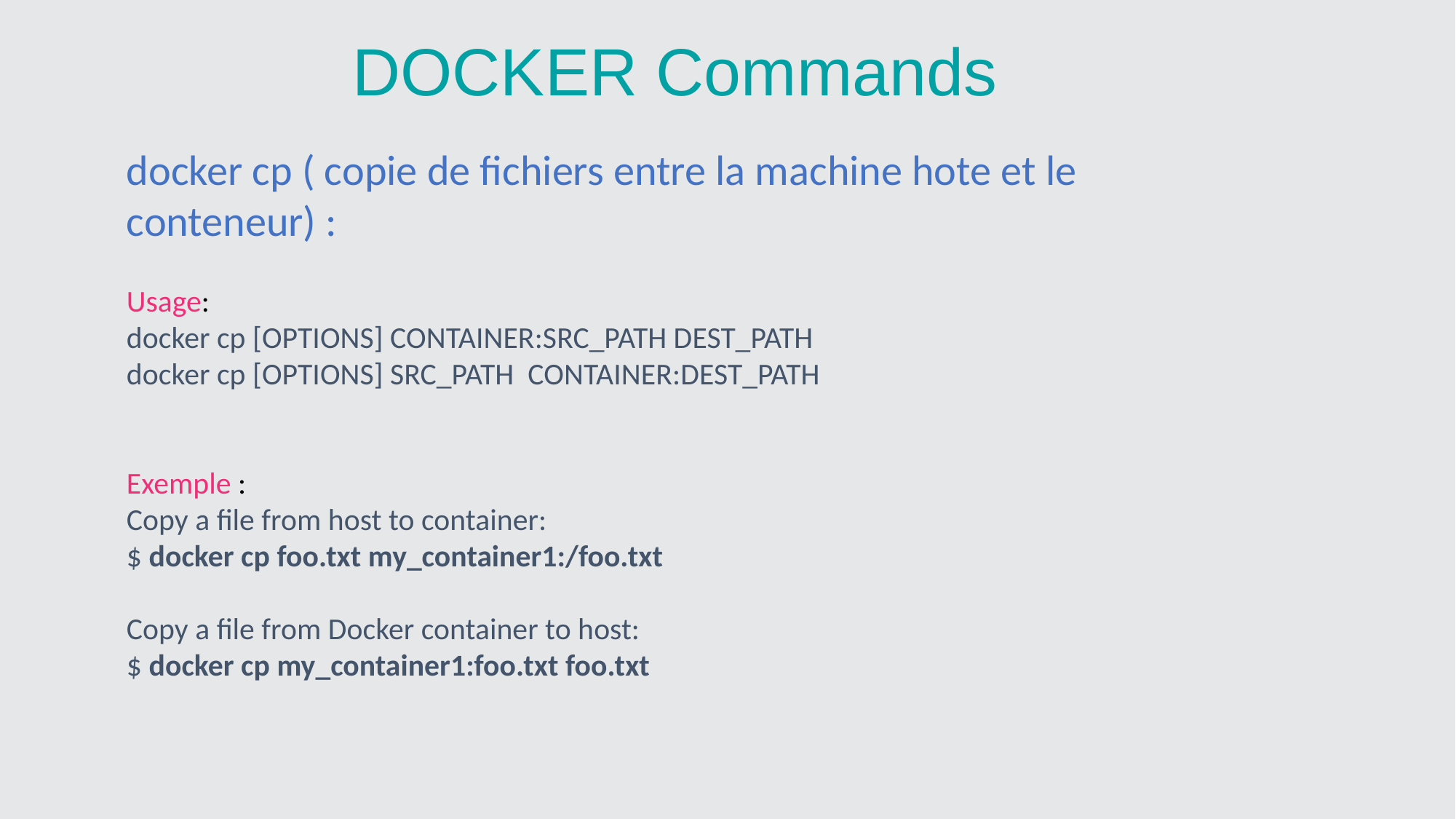

DOCKER Commands
docker cp ( copie de fichiers entre la machine hote et le conteneur) :

Usage:
docker cp [OPTIONS] CONTAINER:SRC_PATH DEST_PATH
docker cp [OPTIONS] SRC_PATH  CONTAINER:DEST_PATH

Exemple :
Copy a file from host to container:
$ docker cp foo.txt my_container1:/foo.txt

Copy a file from Docker container to host:
$ docker cp my_container1:foo.txt foo.txt